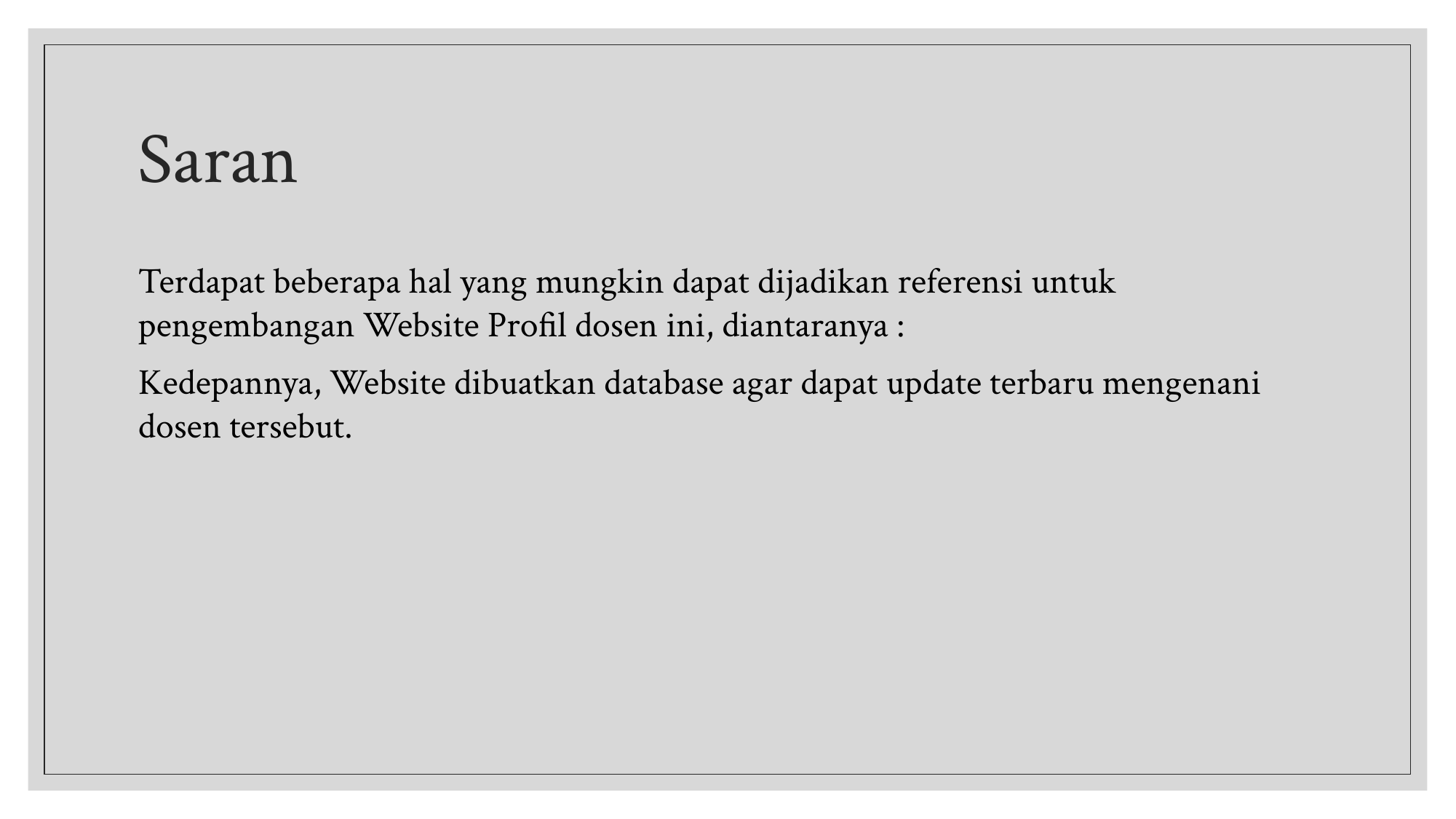

# Saran
Terdapat beberapa hal yang mungkin dapat dijadikan referensi untuk pengembangan Website Profil dosen ini, diantaranya :
Kedepannya, Website dibuatkan database agar dapat update terbaru mengenani dosen tersebut.